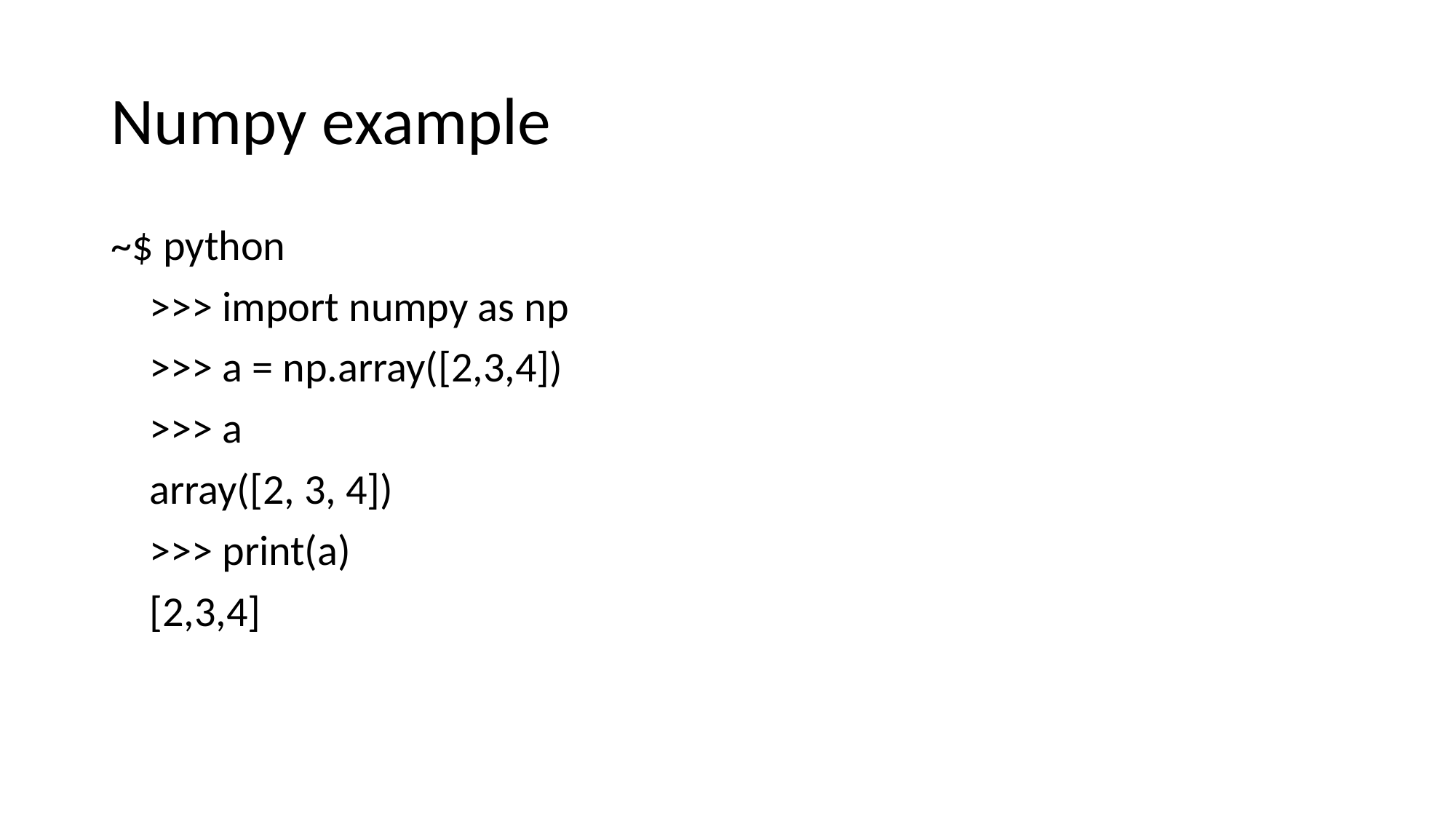

# Numpy example
~$ python
    >>> import numpy as np
    >>> a = np.array([2,3,4])
    >>> a
    array([2, 3, 4])
    >>> print(a)
    [2,3,4]